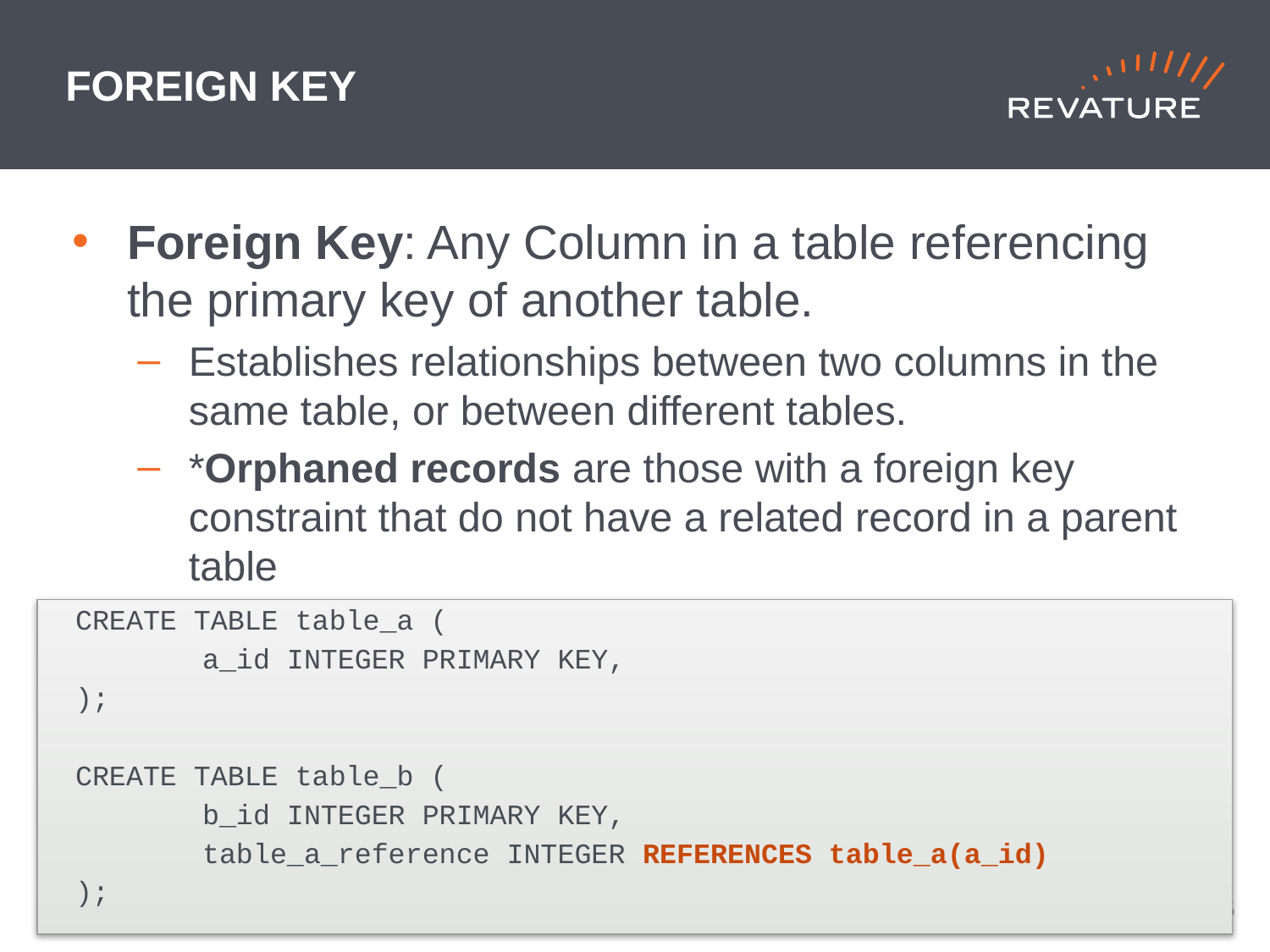

# FOREIGN KEY
Foreign Key: Any Column in a table referencing the primary key of another table.
Establishes relationships between two columns in the same table, or between different tables.
*Orphaned records are those with a foreign key constraint that do not have a related record in a parent table
CREATE TABLE table_a (
	a_id INTEGER PRIMARY KEY,
);

CREATE TABLE table_b (
	b_id INTEGER PRIMARY KEY,
	table_a_reference INTEGER REFERENCES table_a(a_id)
);
25